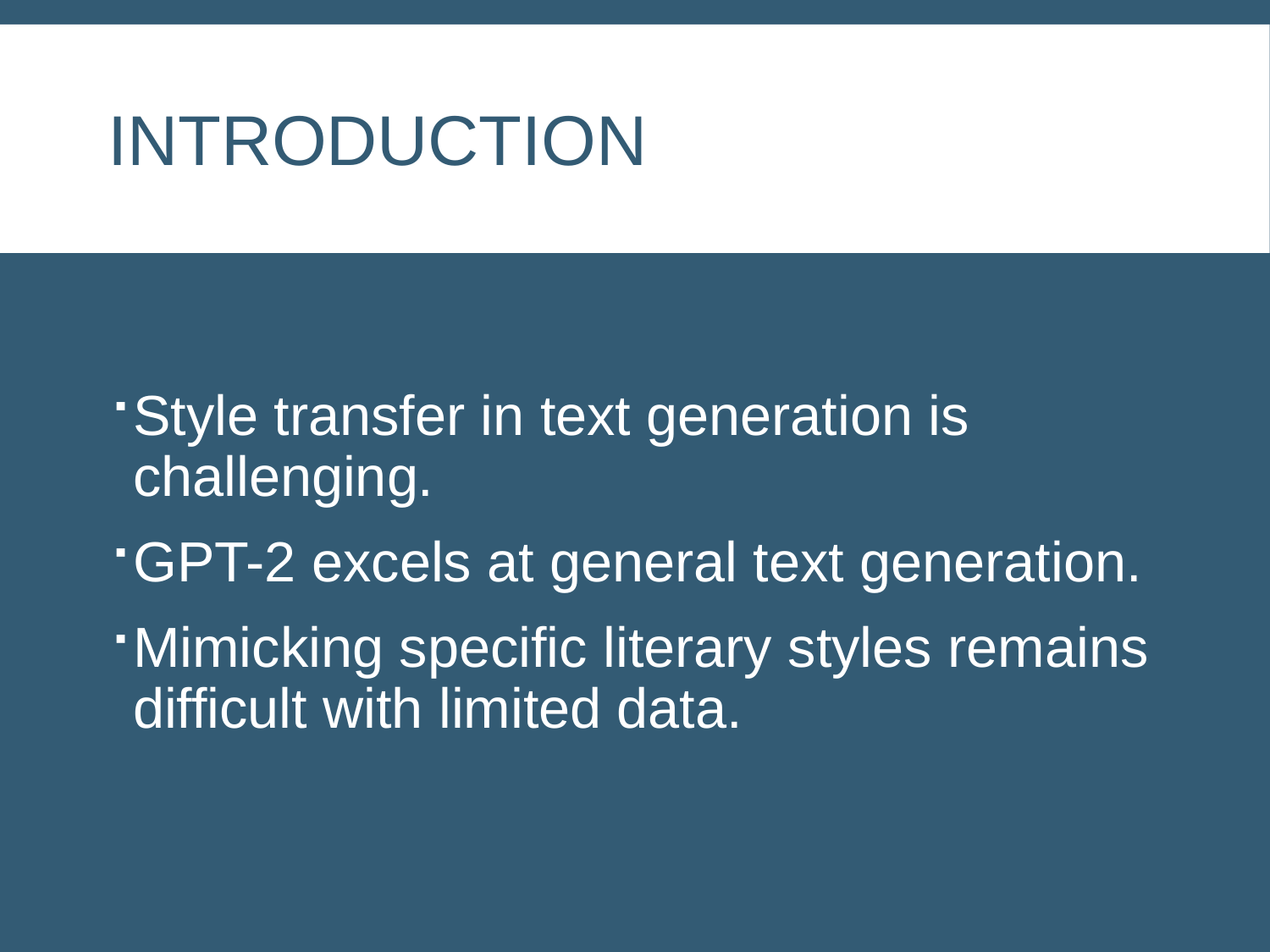

# Introduction

Style transfer in text generation is challenging.
GPT-2 excels at general text generation.
Mimicking specific literary styles remains difficult with limited data.